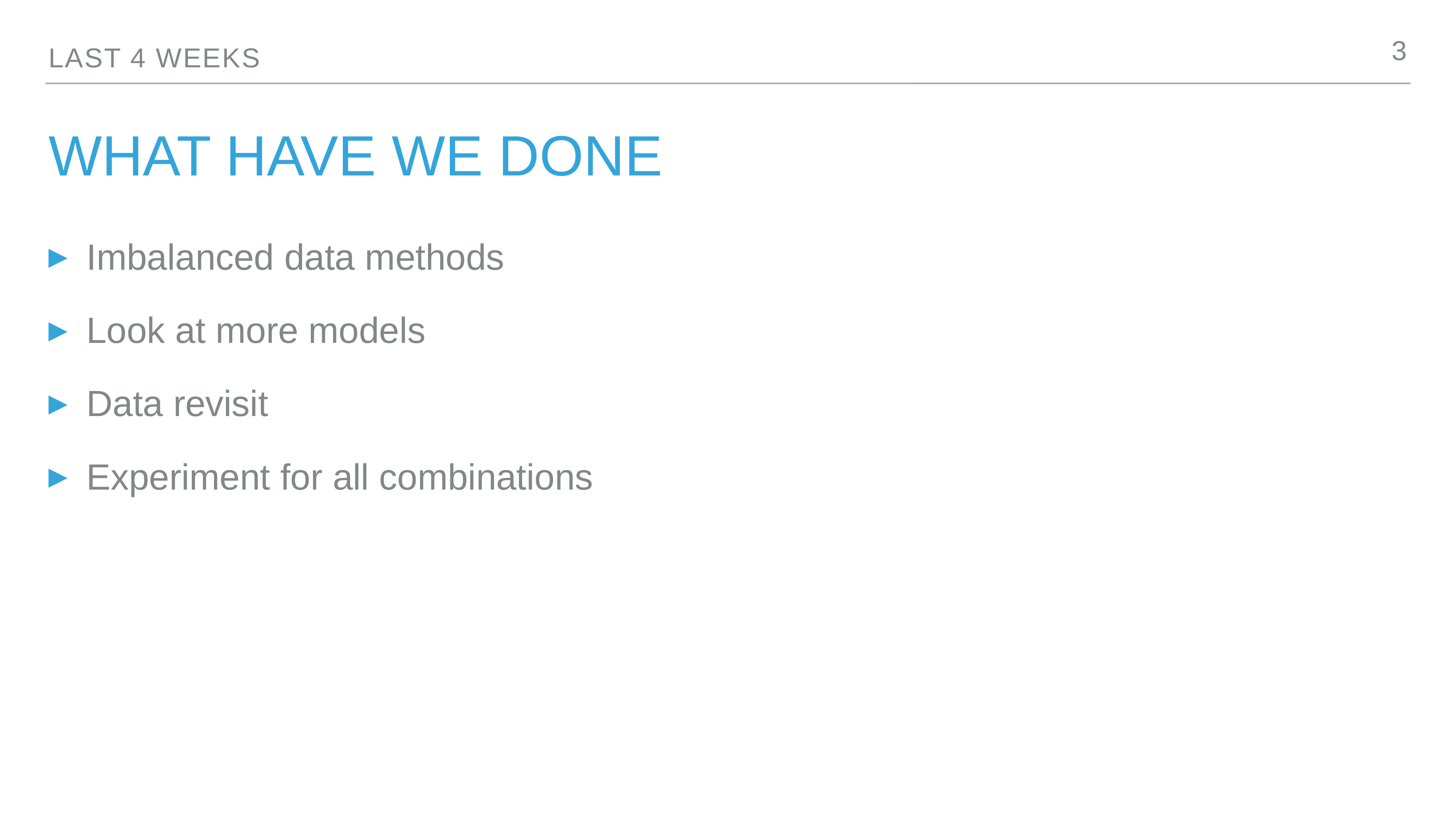

3
Last 4 weeks
# What have we done
Imbalanced data methods
Look at more models
Data revisit
Experiment for all combinations